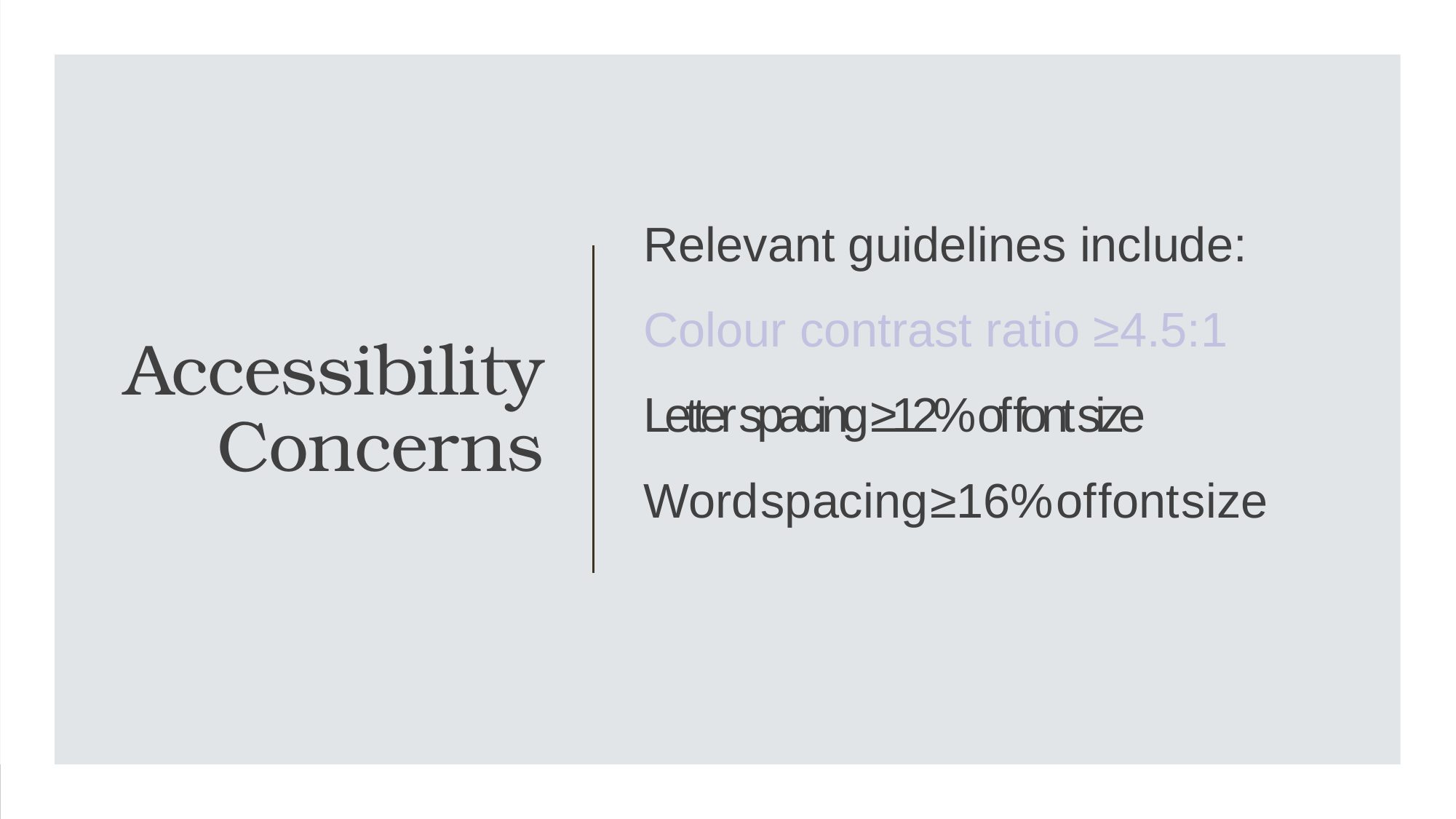

Relevant guidelines include:
Colour contrast ratio ≥4.5:1
Letter spacing ≥12% of font size
Word spacing ≥16% of font size

# Accessibility Concerns